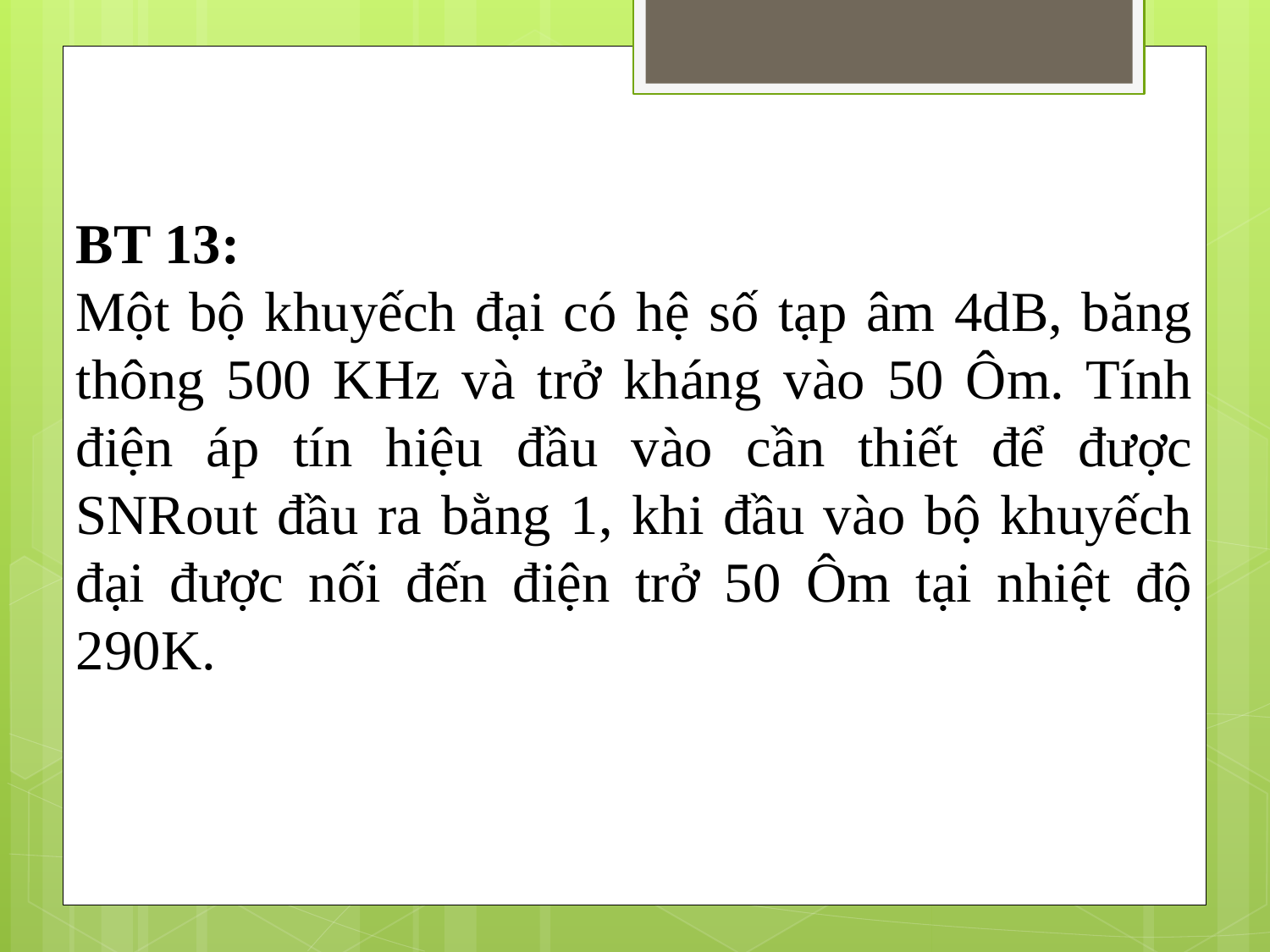

BT 13:
Một bộ khuyếch đại có hệ số tạp âm 4dB, băng thông 500 KHz và trở kháng vào 50 Ôm. Tính điện áp tín hiệu đầu vào cần thiết để được SNRout đầu ra bằng 1, khi đầu vào bộ khuyếch đại được nối đến điện trở 50 Ôm tại nhiệt độ 290K.